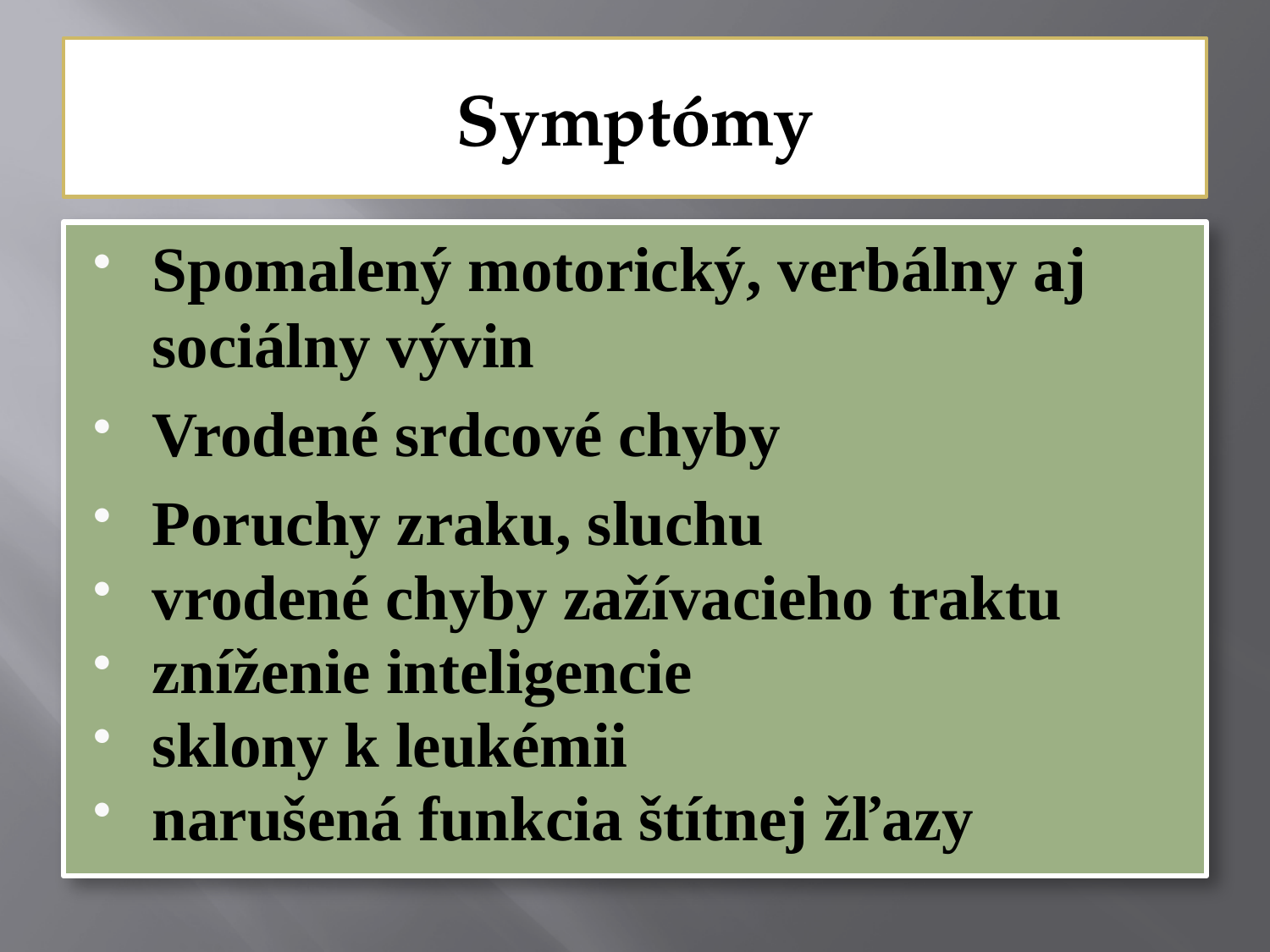

# Symptómy
Spomalený motorický, verbálny aj sociálny vývin
Vrodené srdcové chyby
Poruchy zraku, sluchu
vrodené chyby zažívacieho traktu
zníženie inteligencie
sklony k leukémii
narušená funkcia štítnej žľazy